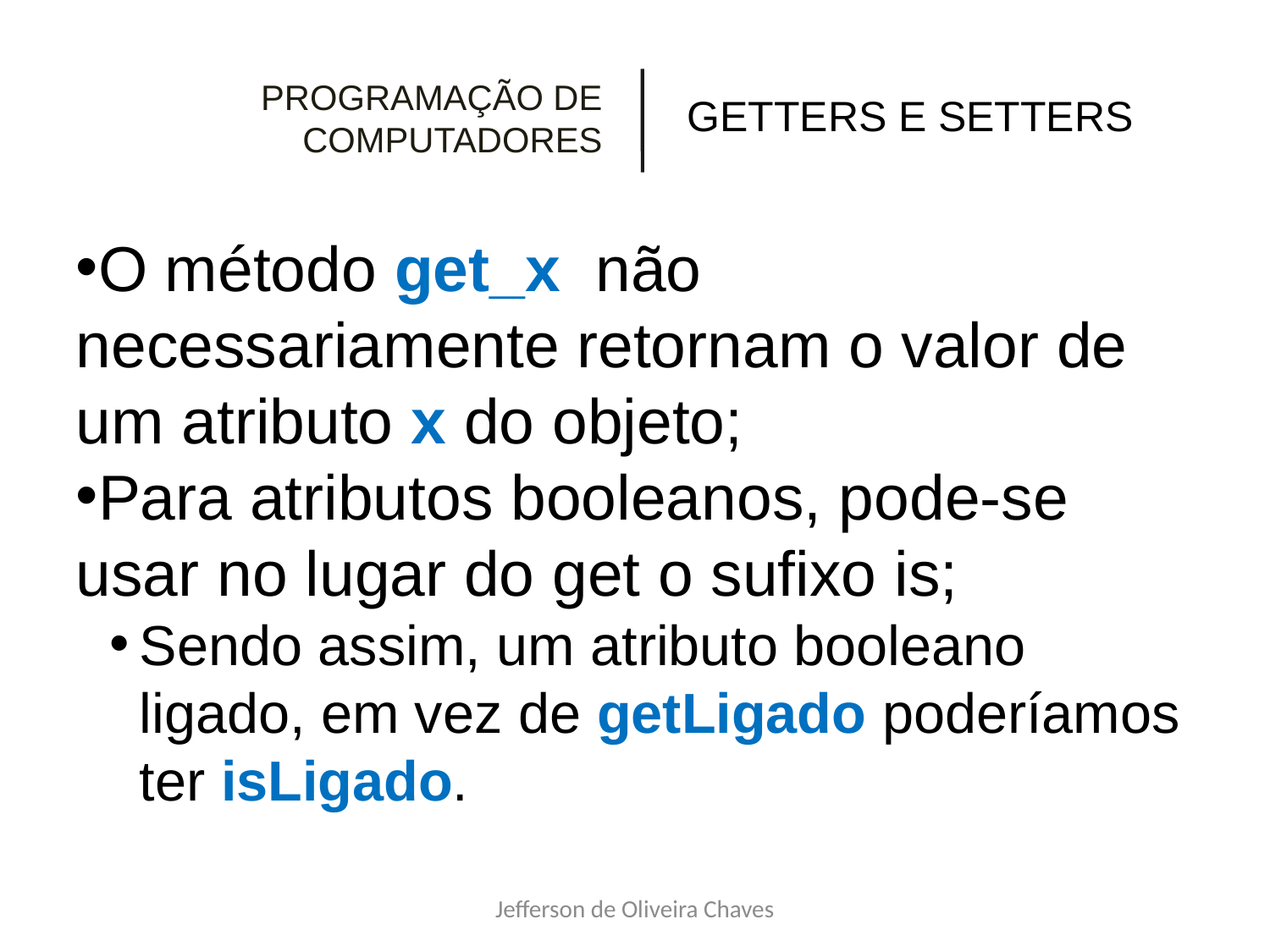

PROGRAMAÇÃO DE COMPUTADORES
GETTERS E SETTERS
O método get_x  não necessariamente retornam o valor de um atributo x do objeto;
Para atributos booleanos, pode-se usar no lugar do get o sufixo is;
Sendo assim, um atributo booleano ligado, em vez de getLigado poderíamos ter isLigado.

Jefferson de Oliveira Chaves